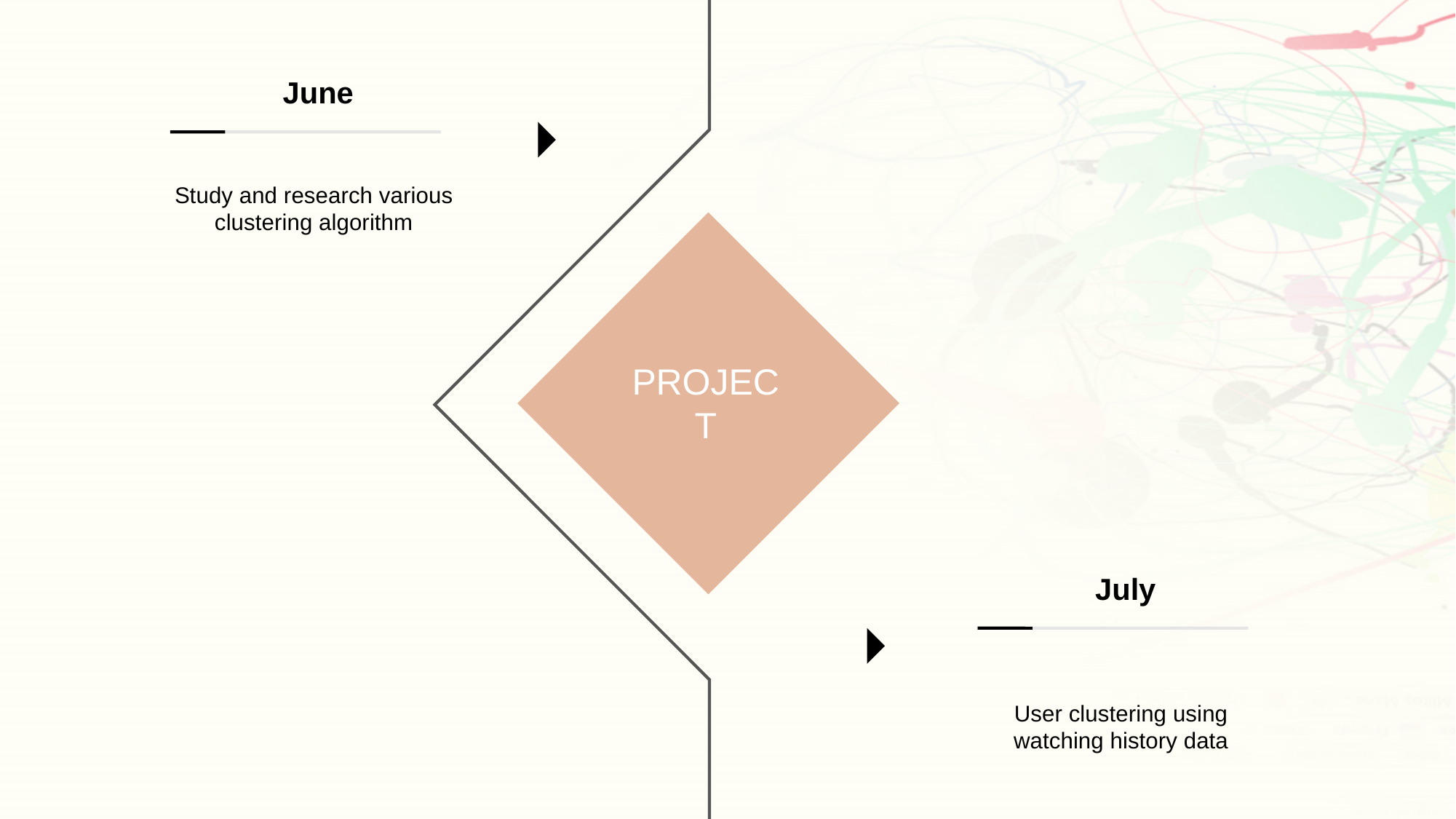

June

Study and research various clustering algorithm

START
PROJECT
July

User clustering using watching history data